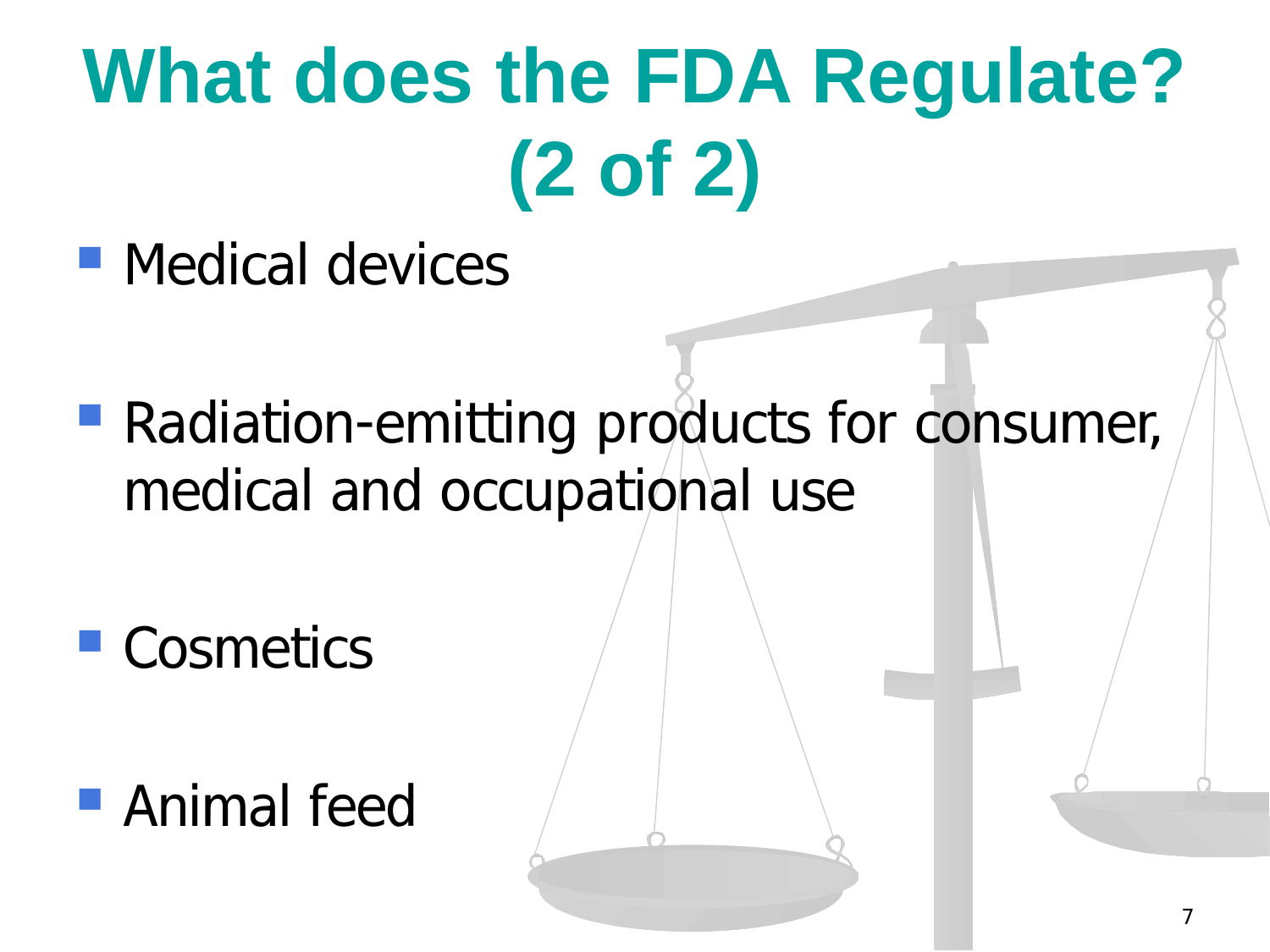

# What does the FDA Regulate? (2 of 2)
Medical devices

Radiation-emitting products for consumer, medical and occupational use

Cosmetics

Animal feed

7